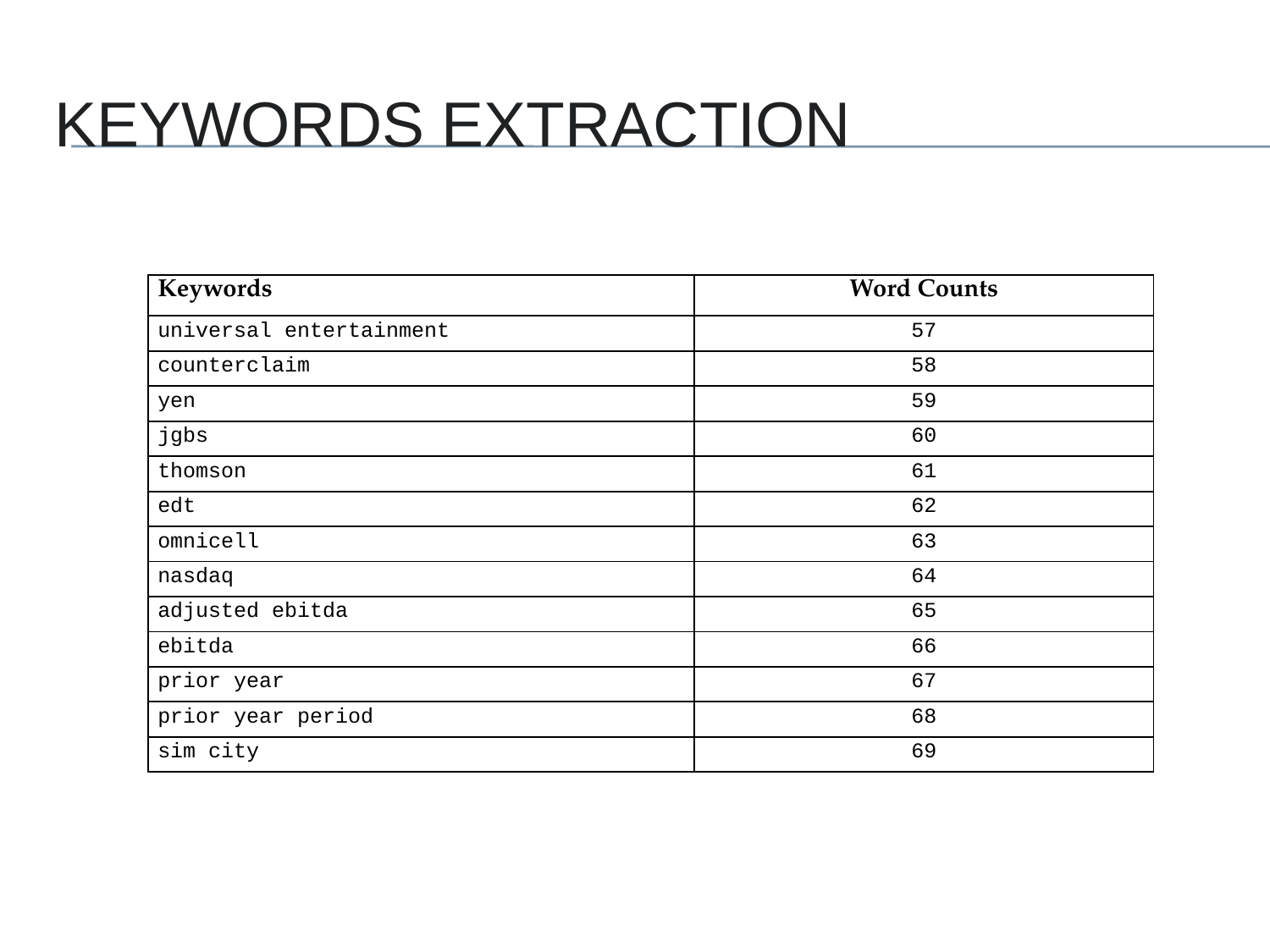

# Keywords extraction
| Keywords | Word Counts |
| --- | --- |
| universal entertainment | 57 |
| counterclaim | 58 |
| yen | 59 |
| jgbs | 60 |
| thomson | 61 |
| edt | 62 |
| omnicell | 63 |
| nasdaq | 64 |
| adjusted ebitda | 65 |
| ebitda | 66 |
| prior year | 67 |
| prior year period | 68 |
| sim city | 69 |